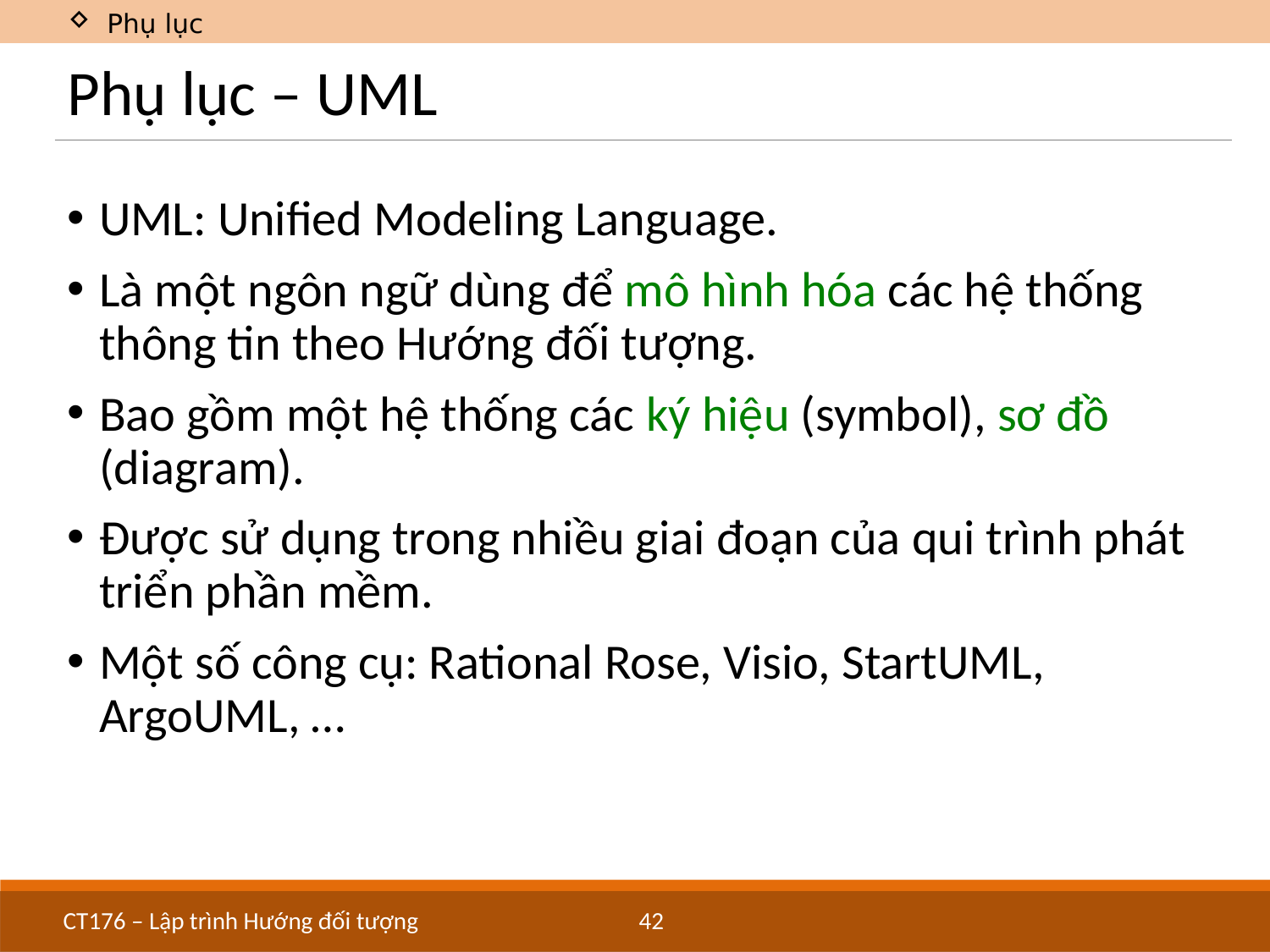

Phụ lục
# Phụ lục – UML
UML: Unified Modeling Language.
Là một ngôn ngữ dùng để mô hình hóa các hệ thống thông tin theo Hướng đối tượng.
Bao gồm một hệ thống các ký hiệu (symbol), sơ đồ (diagram).
Được sử dụng trong nhiều giai đoạn của qui trình phát triển phần mềm.
Một số công cụ: Rational Rose, Visio, StartUML, ArgoUML, …